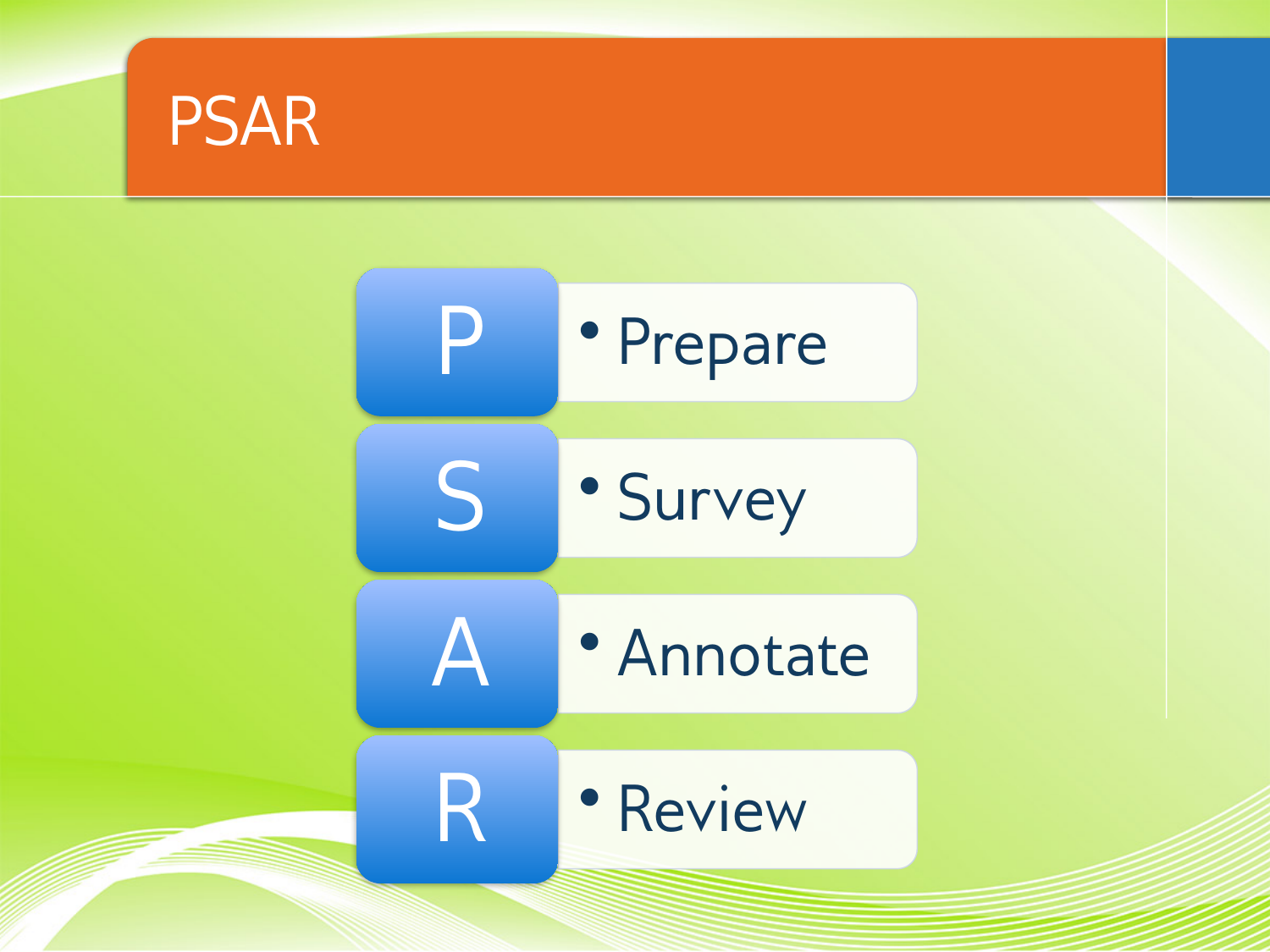

# PSAR

Prepare
P
Survey
S
Annotate
A
Review
R